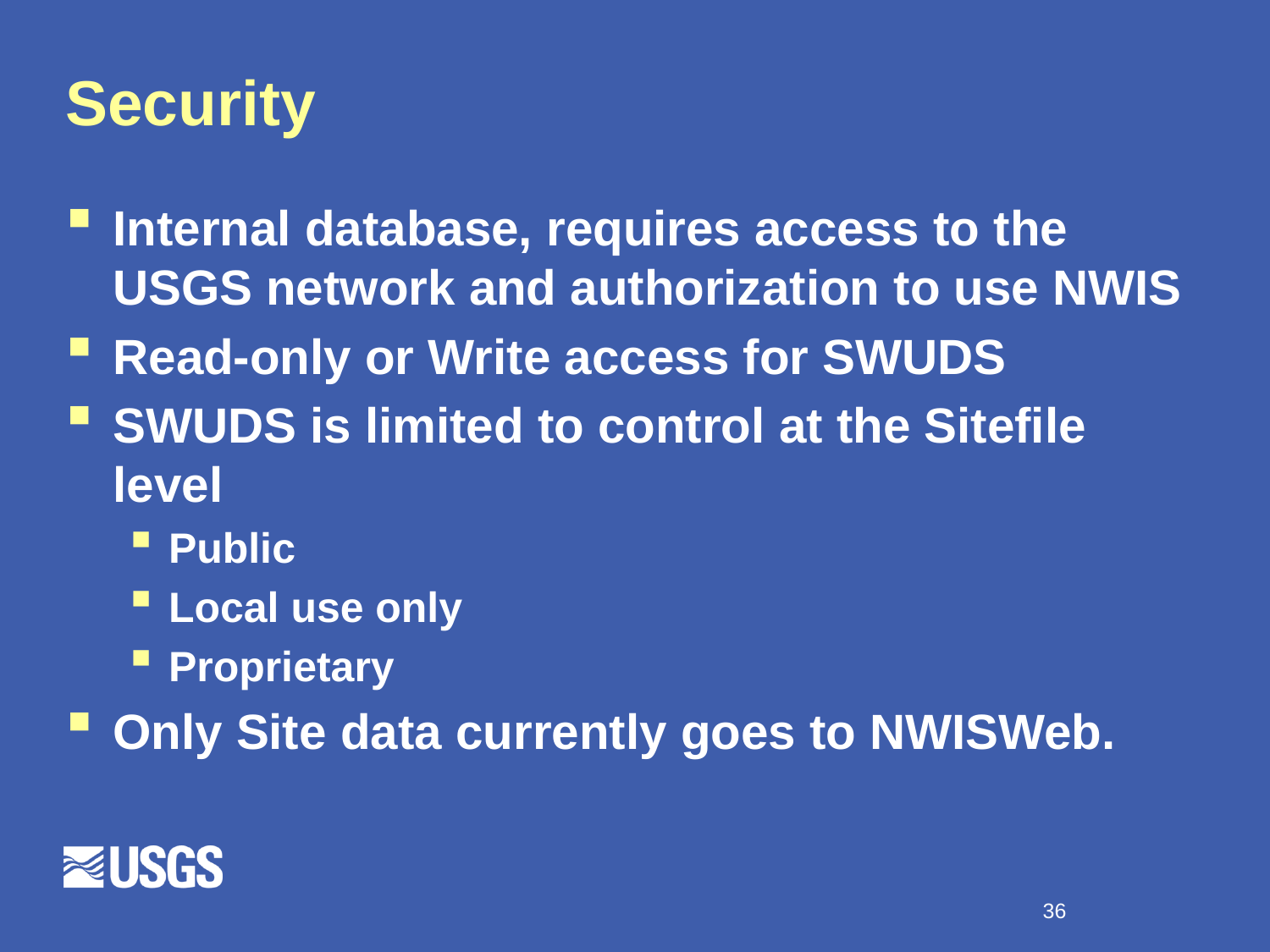

# Security
Internal database, requires access to the USGS network and authorization to use NWIS
Read-only or Write access for SWUDS
SWUDS is limited to control at the Sitefile level
Public
Local use only
Proprietary
Only Site data currently goes to NWISWeb.
36